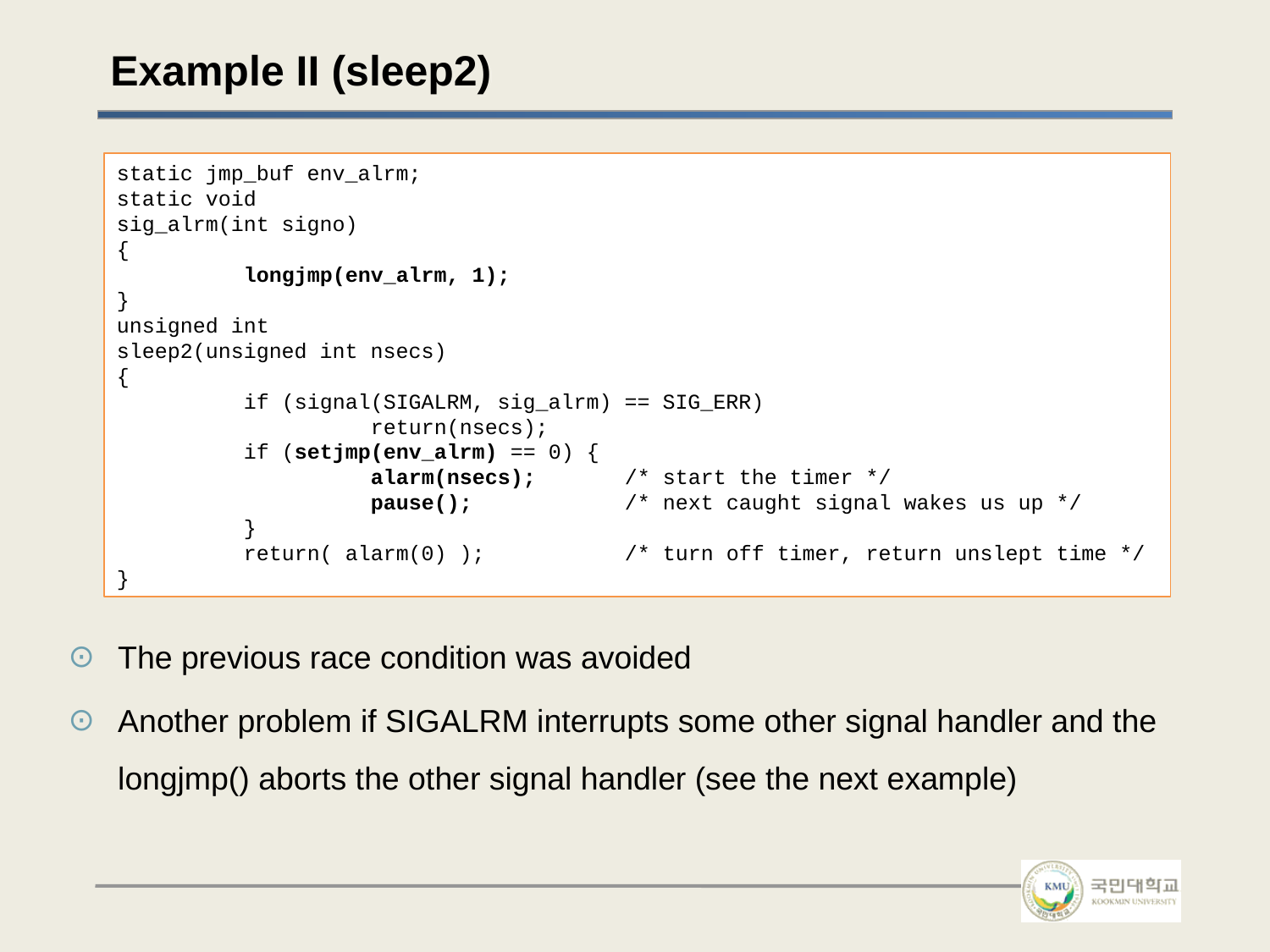

# Example II (sleep2)
static jmp_buf env_alrm;
static void
sig_alrm(int signo)
{
	longjmp(env_alrm, 1);
}
unsigned int
sleep2(unsigned int nsecs)
{
	if (signal(SIGALRM, sig_alrm) == SIG_ERR)
		return(nsecs);
	if (setjmp(env_alrm) == 0) {
		alarm(nsecs); 	/* start the timer */
		pause(); 		/* next caught signal wakes us up */
	}
	return( alarm(0) ); 	/* turn off timer, return unslept time */
}
The previous race condition was avoided
Another problem if SIGALRM interrupts some other signal handler and the longjmp() aborts the other signal handler (see the next example)